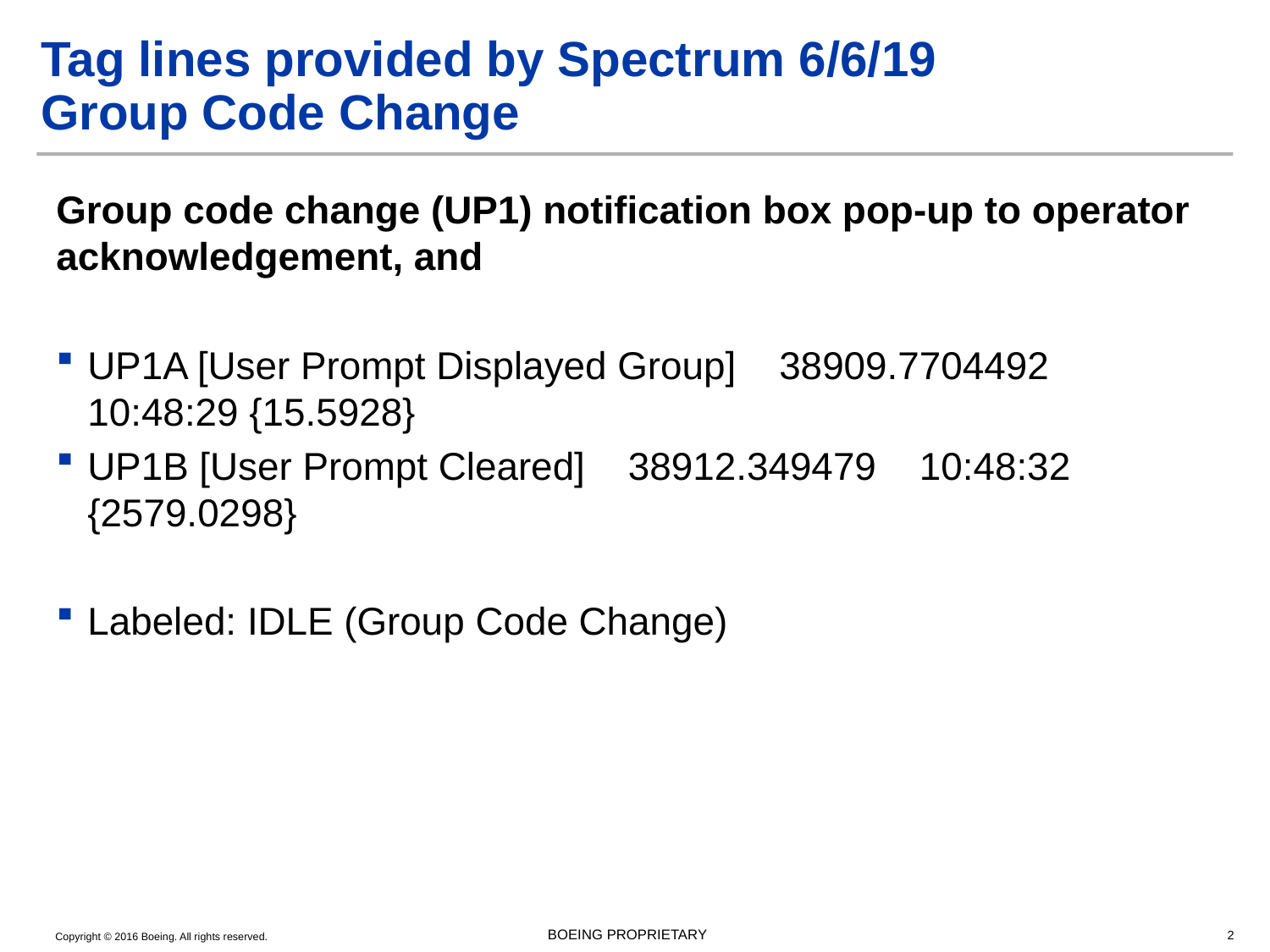

# Tag lines provided by Spectrum 6/6/19 Group Code Change
Group code change (UP1) notification box pop-up to operator acknowledgement, and

UP1A [User Prompt Displayed Group]    38909.7704492    10:48:29 {15.5928}
UP1B [User Prompt Cleared]    38912.349479    10:48:32 {2579.0298}

Labeled: IDLE (Group Code Change)

BOEING PROPRIETARY
2